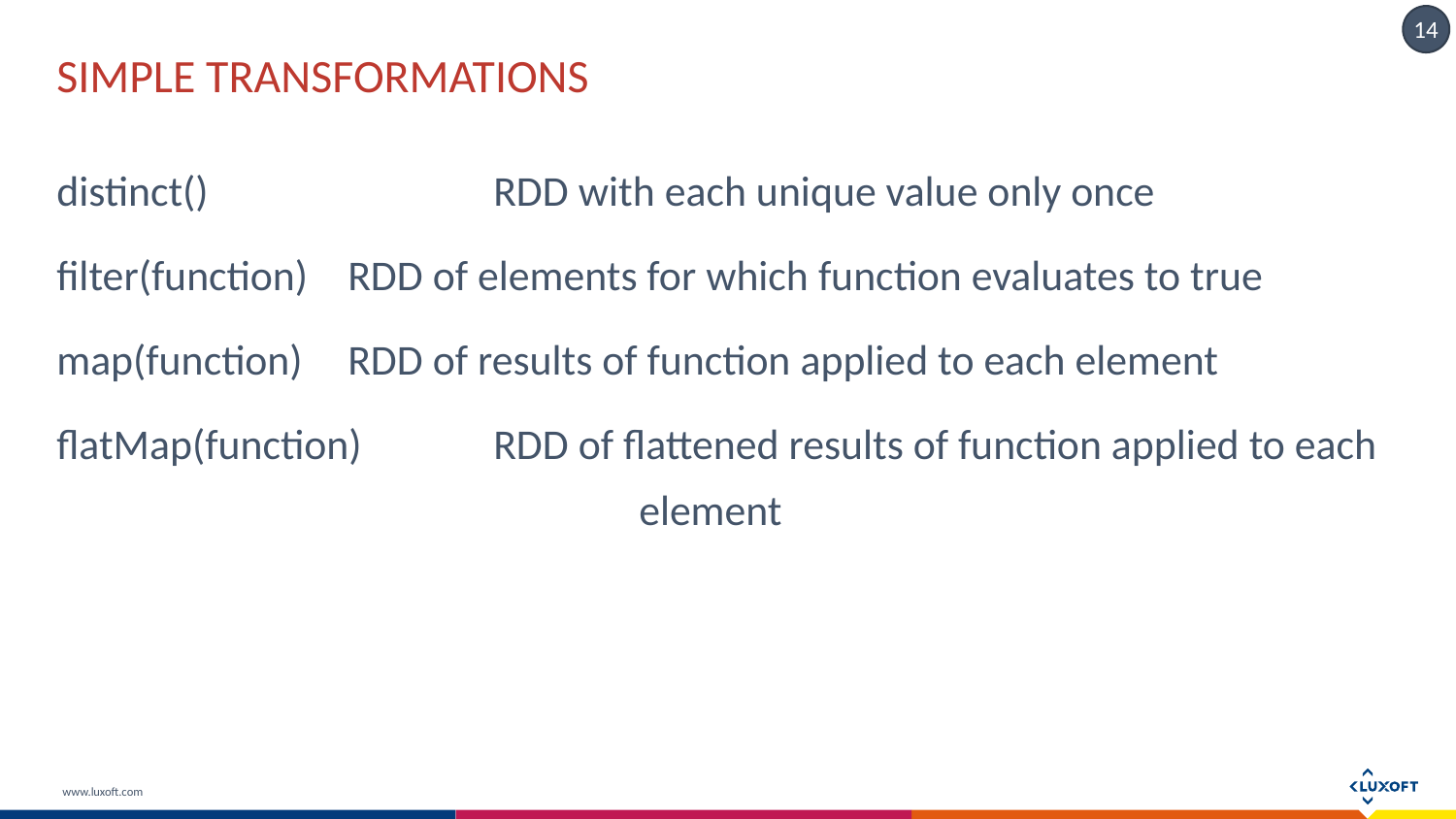

# Simple transformations
distinct()		RDD with each unique value only once
filter(function)	RDD of elements for which function evaluates to true
map(function)	RDD of results of function applied to each element
flatMap(function) 	RDD of flattened results of function applied to each 				element